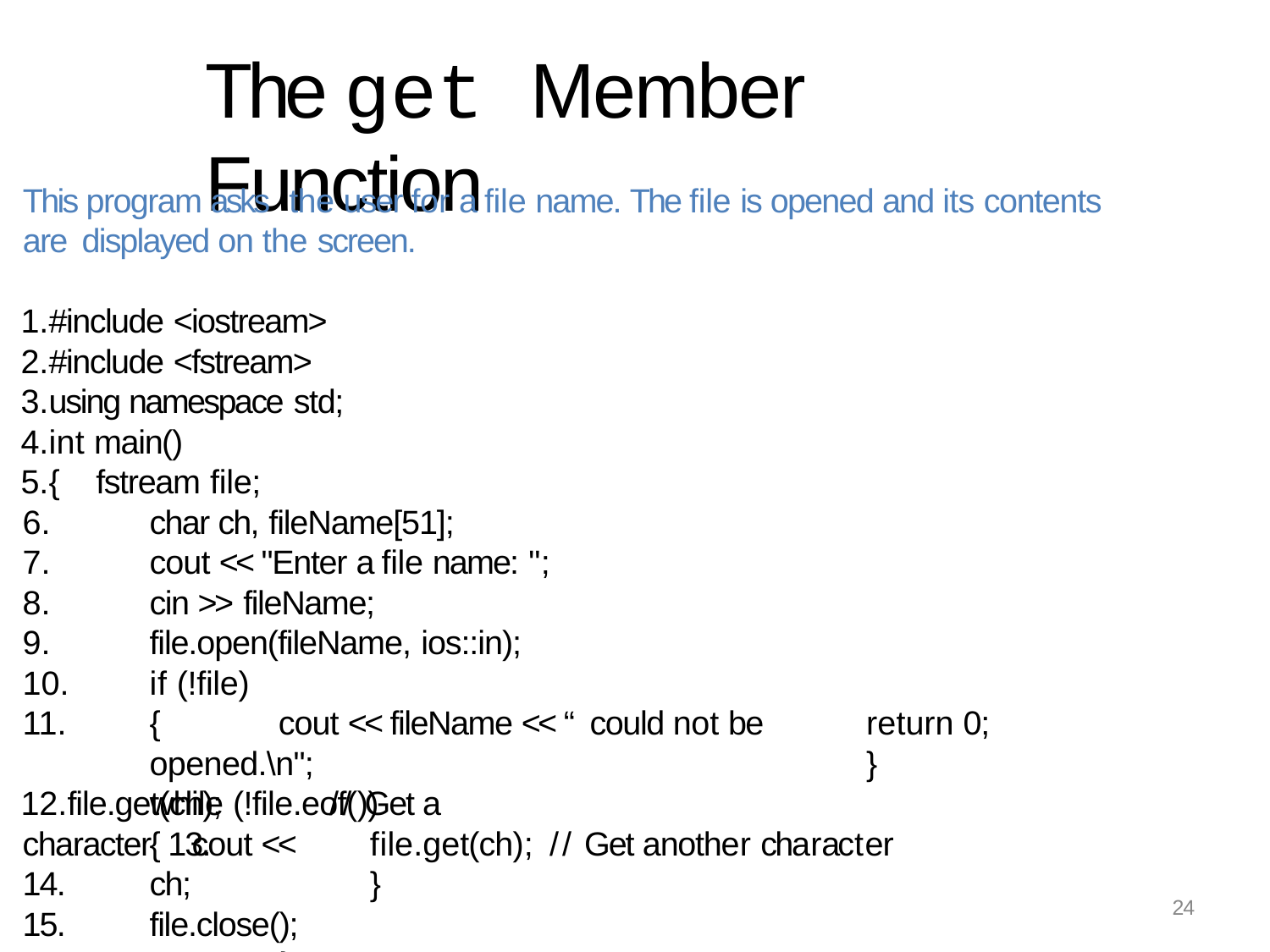

# The get Member Function
This program asks  the user for a file name. The file is opened and its contents are  displayed on the screen.
#include <iostream>
#include <fstream>
using namespace std;
int main()
{	fstream file;
char ch, fileName[51];
cout << "Enter a file name: ";
cin >> fileName;
file.open(fileName, ios::in);
if (!file)
{	cout << fileName << “ could not be opened.\n";
file.get(ch);	// Get a character  13.
14.
15.
16.
return 0;	}
while (!file.eof())
{	cout << ch;  file.close();  return 0; }
file.get(ch);	// Get another character	}
24